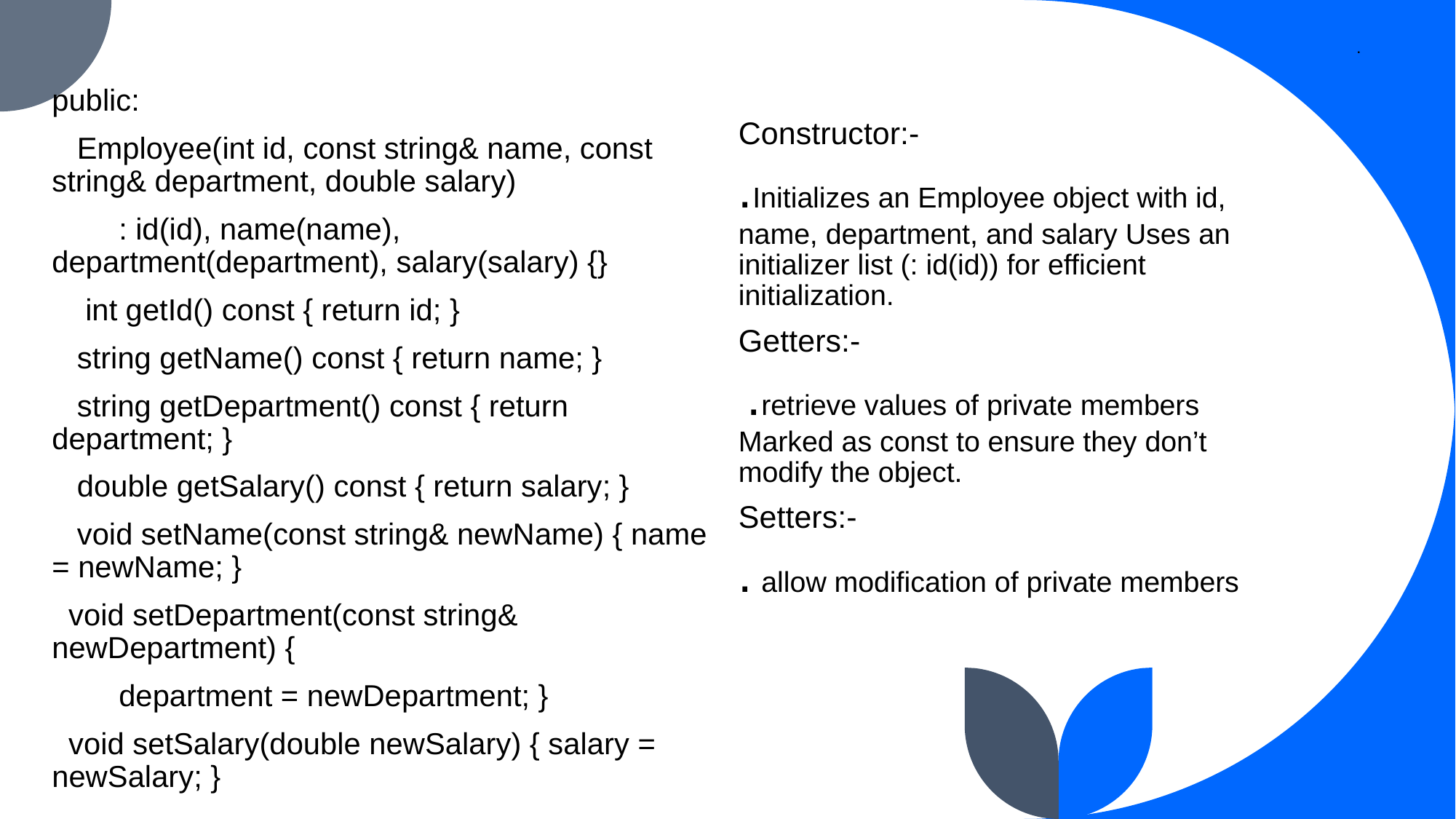

# .

Constructor:-
.Initializes an Employee object with id, name, department, and salary Uses an initializer list (: id(id)) for efficient initialization.
Getters:-
 .retrieve values of private members Marked as const to ensure they don’t modify the object.
Setters:-
. allow modification of private members
public:
   Employee(int id, const string& name, const string& department, double salary)
        : id(id), name(name), department(department), salary(salary) {}
    int getId() const { return id; }
   string getName() const { return name; }
   string getDepartment() const { return department; }
   double getSalary() const { return salary; }
   void setName(const string& newName) { name = newName; }
  void setDepartment(const string& newDepartment) {
        department = newDepartment; }
  void setSalary(double newSalary) { salary = newSalary; }